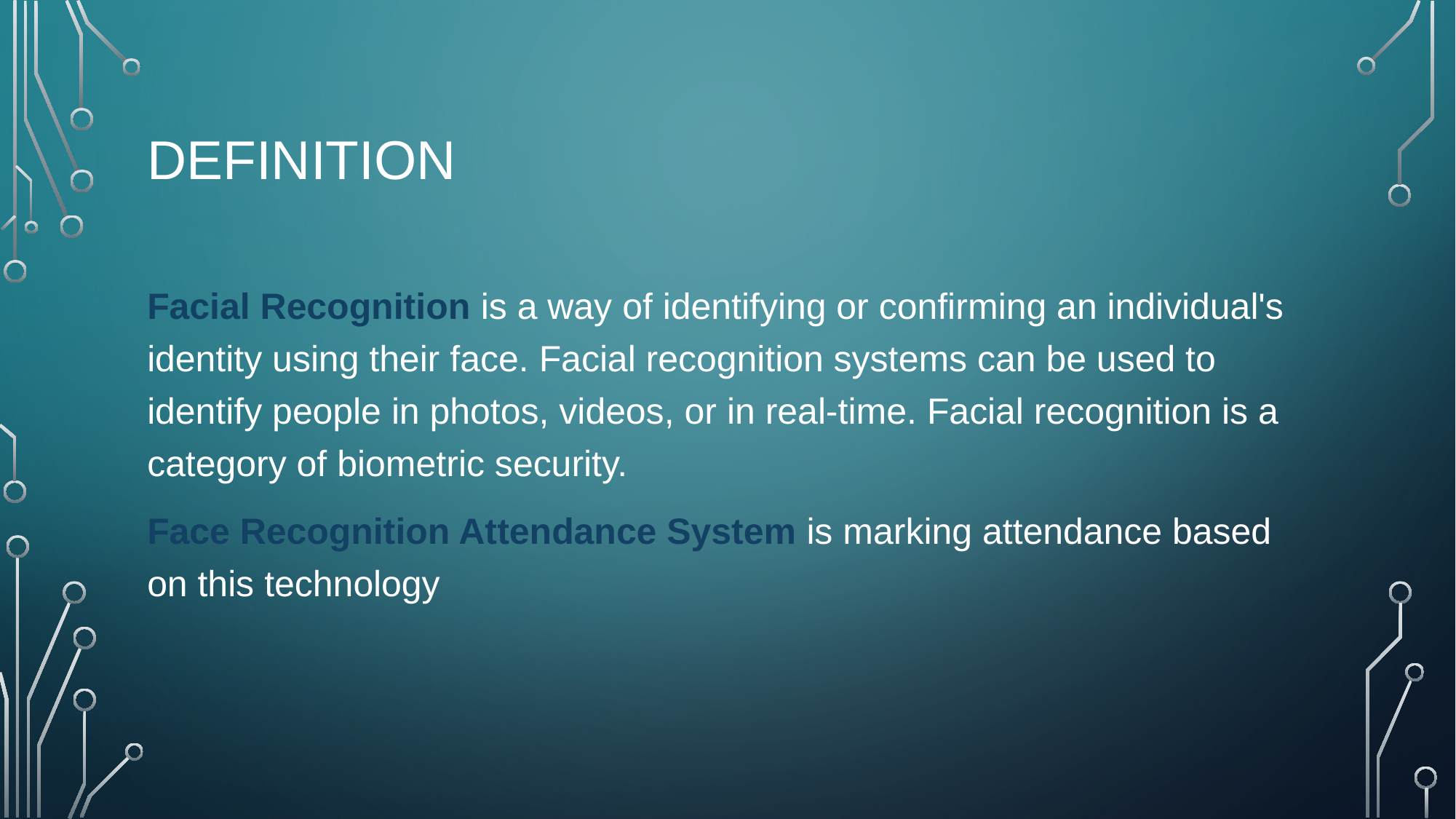

# Definition
Facial Recognition is a way of identifying or confirming an individual's identity using their face. Facial recognition systems can be used to identify people in photos, videos, or in real-time. Facial recognition is a category of biometric security.
Face Recognition Attendance System is marking attendance based on this technology